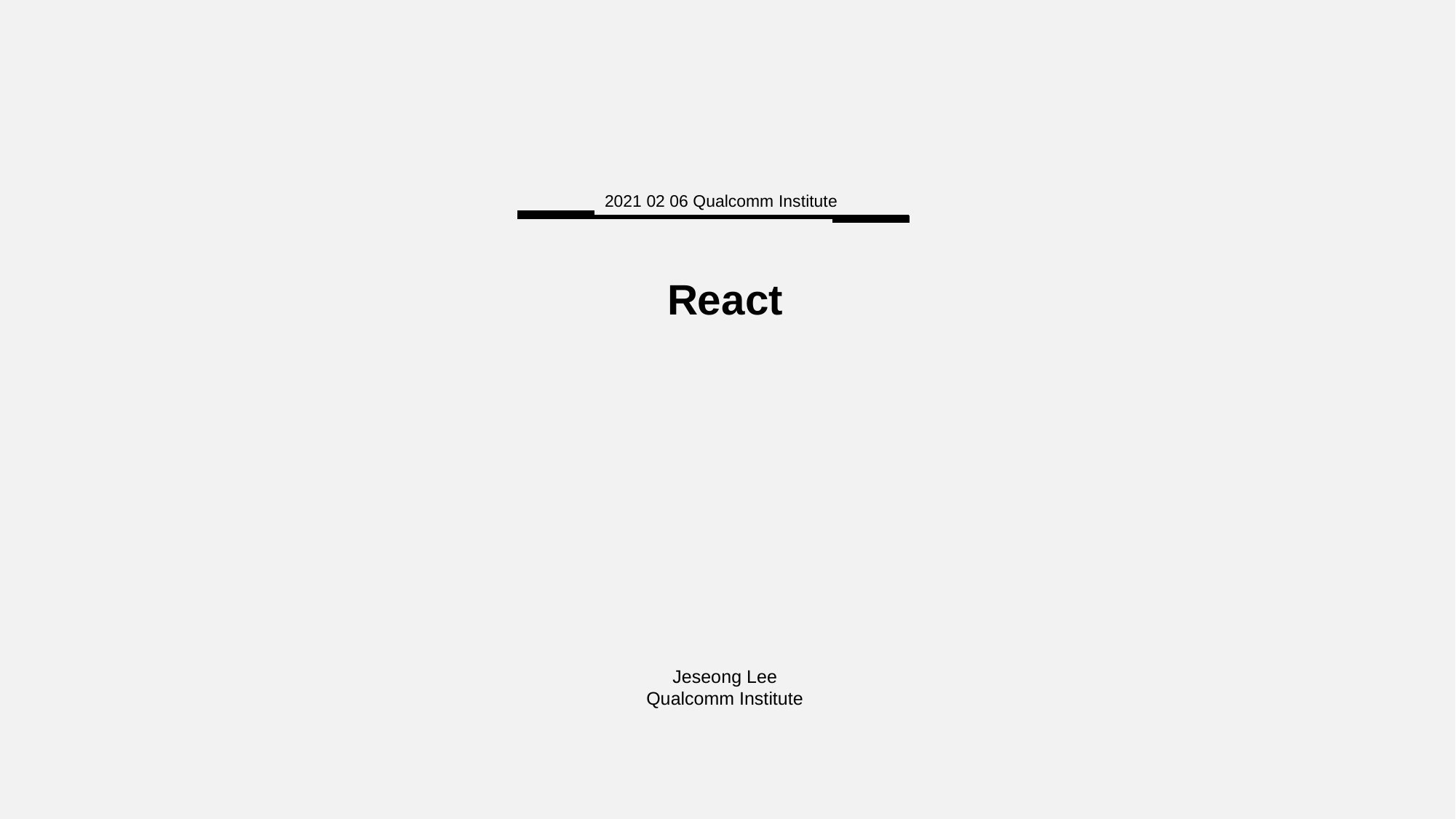

2021 02 06 Qualcomm Institute

React
Jeseong Lee
Qualcomm Institute